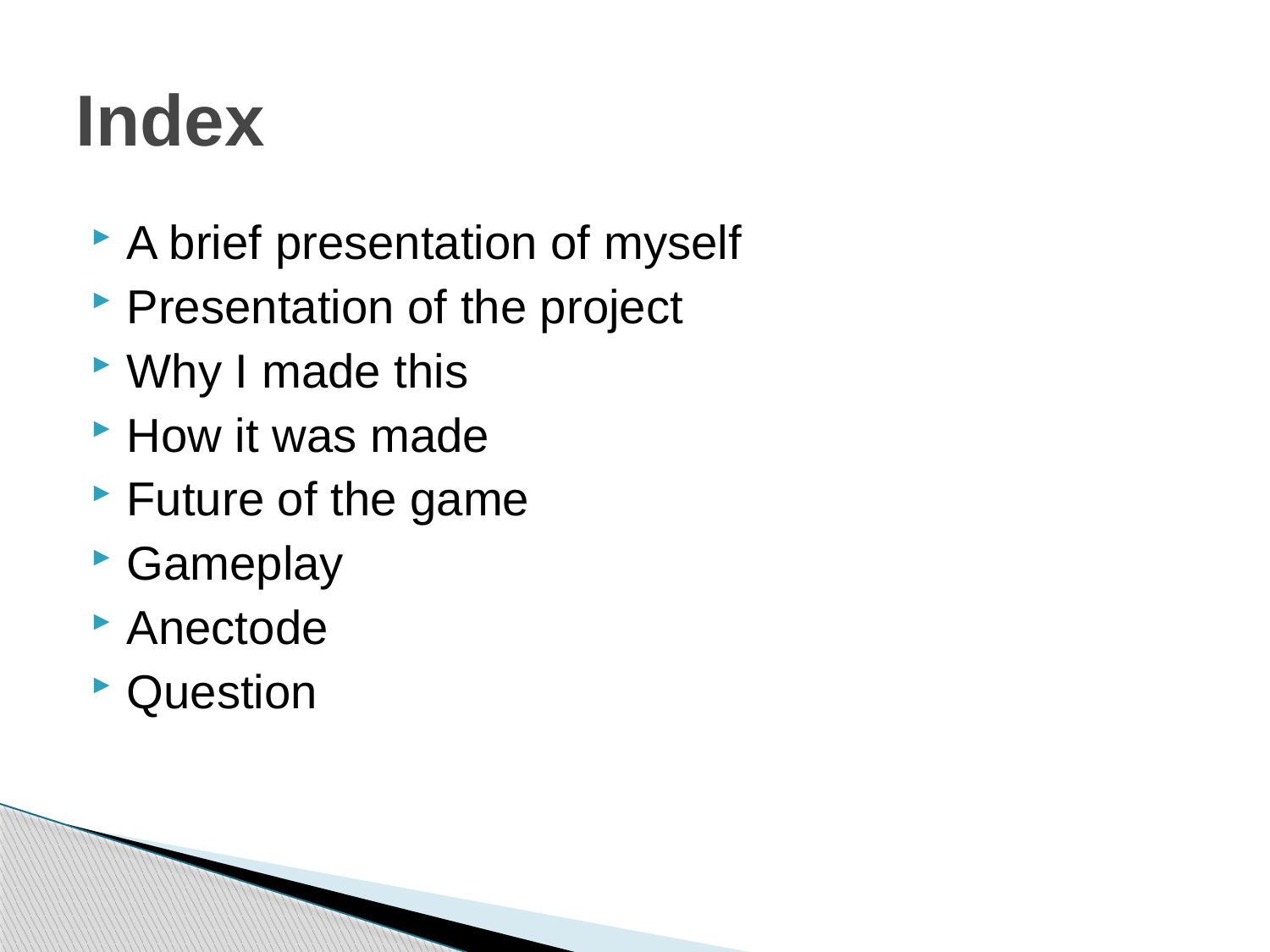

# Index
A brief presentation of myself
Presentation of the project
Why I made this
How it was made
Future of the game
Gameplay
Anectode
Question